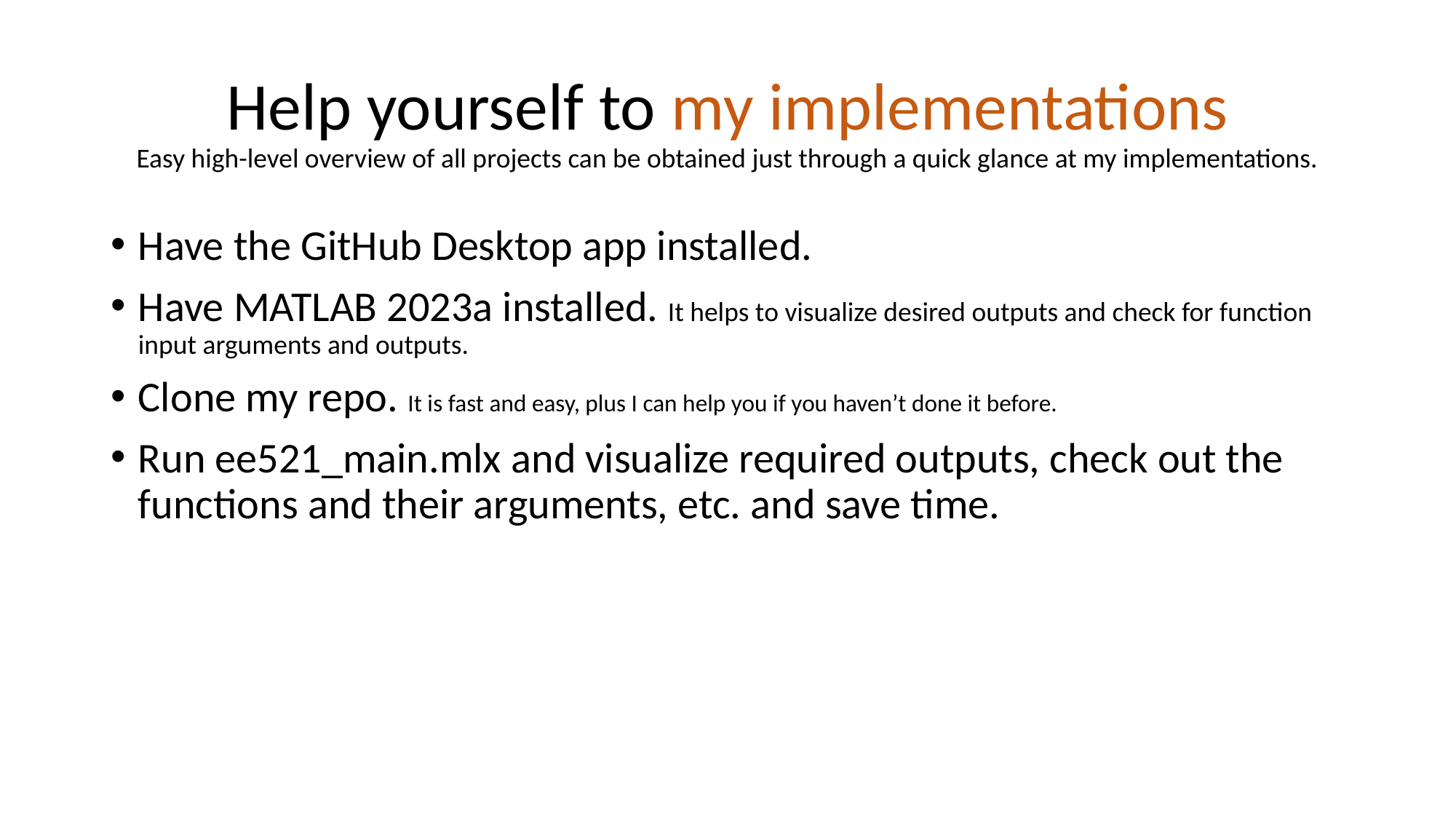

# Help yourself to my implementations Easy high-level overview of all projects can be obtained just through a quick glance at my implementations.
Have the GitHub Desktop app installed.
Have MATLAB 2023a installed. It helps to visualize desired outputs and check for function input arguments and outputs.
Clone my repo. It is fast and easy, plus I can help you if you haven’t done it before.
Run ee521_main.mlx and visualize required outputs, check out the functions and their arguments, etc. and save time.